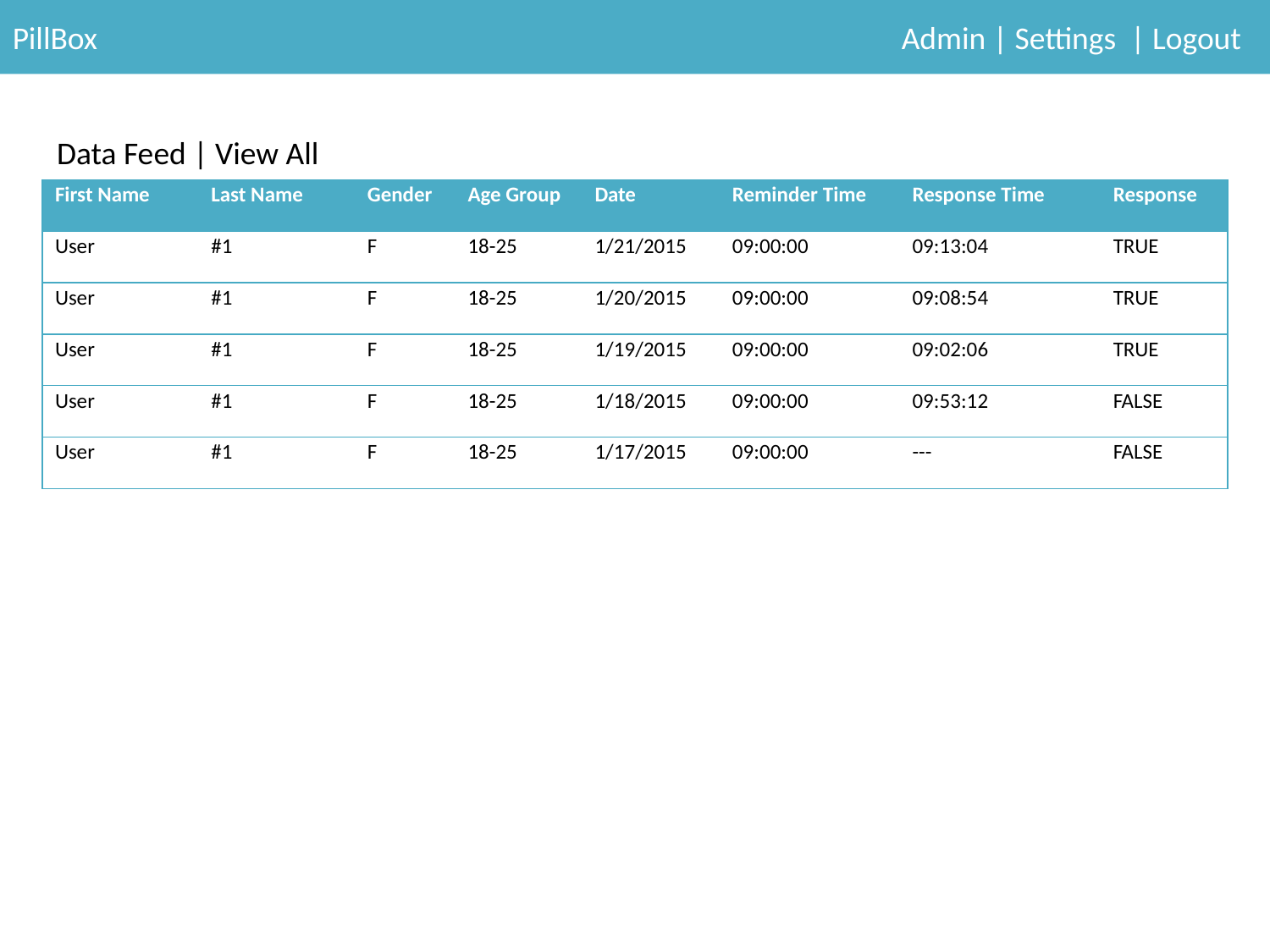

PillBox							Admin | Settings  | Logout
Data Feed | View All
| First Name | Last Name | Gender | Age Group | Date | Reminder Time | Response Time | Response |
| --- | --- | --- | --- | --- | --- | --- | --- |
| User | #1 | F | 18-25 | 1/21/2015 | 09:00:00 | 09:13:04 | TRUE |
| User | #1 | F | 18-25 | 1/20/2015 | 09:00:00 | 09:08:54 | TRUE |
| User | #1 | F | 18-25 | 1/19/2015 | 09:00:00 | 09:02:06 | TRUE |
| User | #1 | F | 18-25 | 1/18/2015 | 09:00:00 | 09:53:12 | FALSE |
| User | #1 | F | 18-25 | 1/17/2015 | 09:00:00 | --- | FALSE |